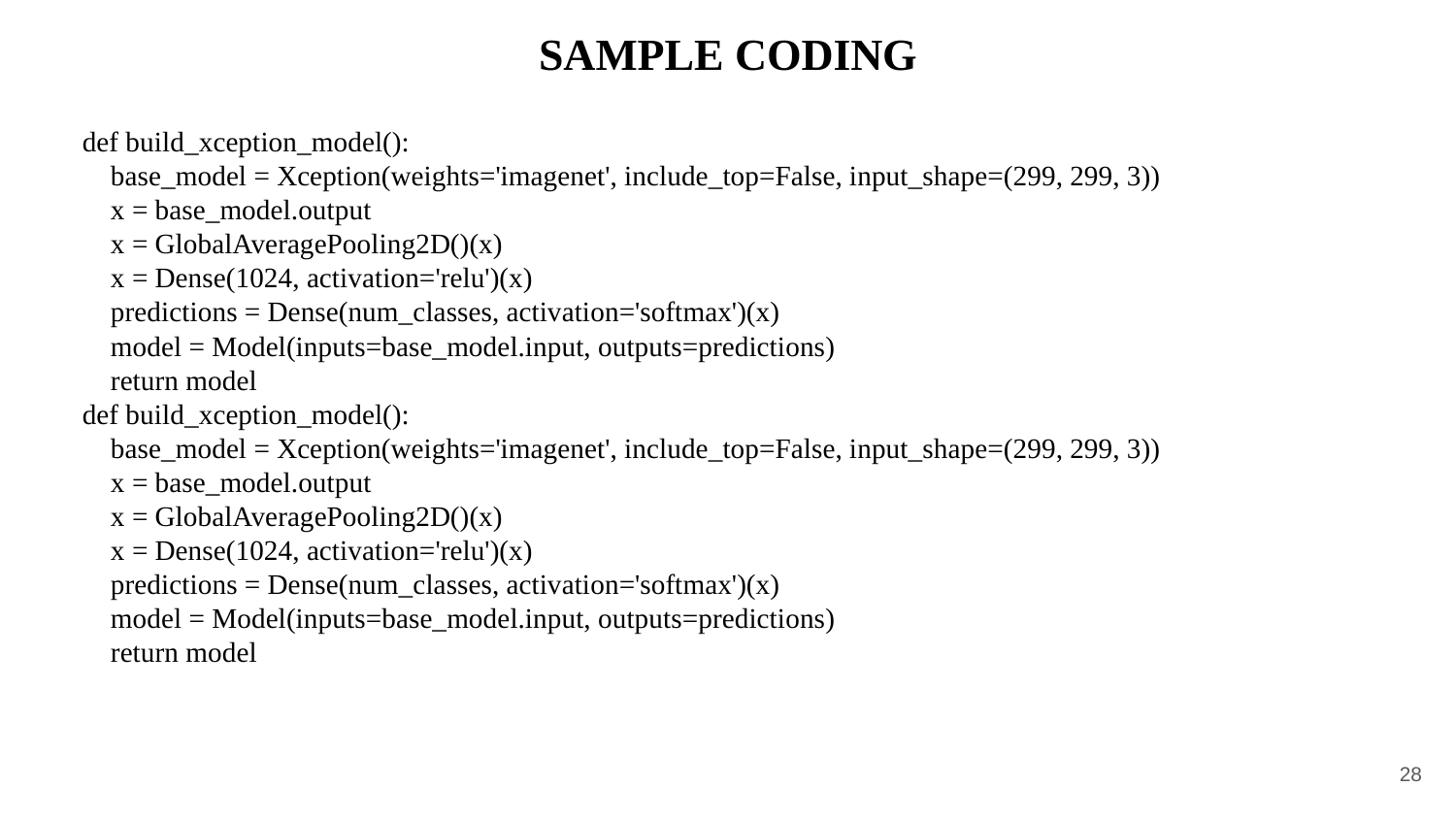

# SAMPLE CODING
def build_xception_model():
    base_model = Xception(weights='imagenet', include_top=False, input_shape=(299, 299, 3))
    x = base_model.output
    x = GlobalAveragePooling2D()(x)
    x = Dense(1024, activation='relu')(x)
    predictions = Dense(num_classes, activation='softmax')(x)
    model = Model(inputs=base_model.input, outputs=predictions)
    return model
def build_xception_model():
    base_model = Xception(weights='imagenet', include_top=False, input_shape=(299, 299, 3))
    x = base_model.output
    x = GlobalAveragePooling2D()(x)
    x = Dense(1024, activation='relu')(x)
    predictions = Dense(num_classes, activation='softmax')(x)
    model = Model(inputs=base_model.input, outputs=predictions)
    return model

28